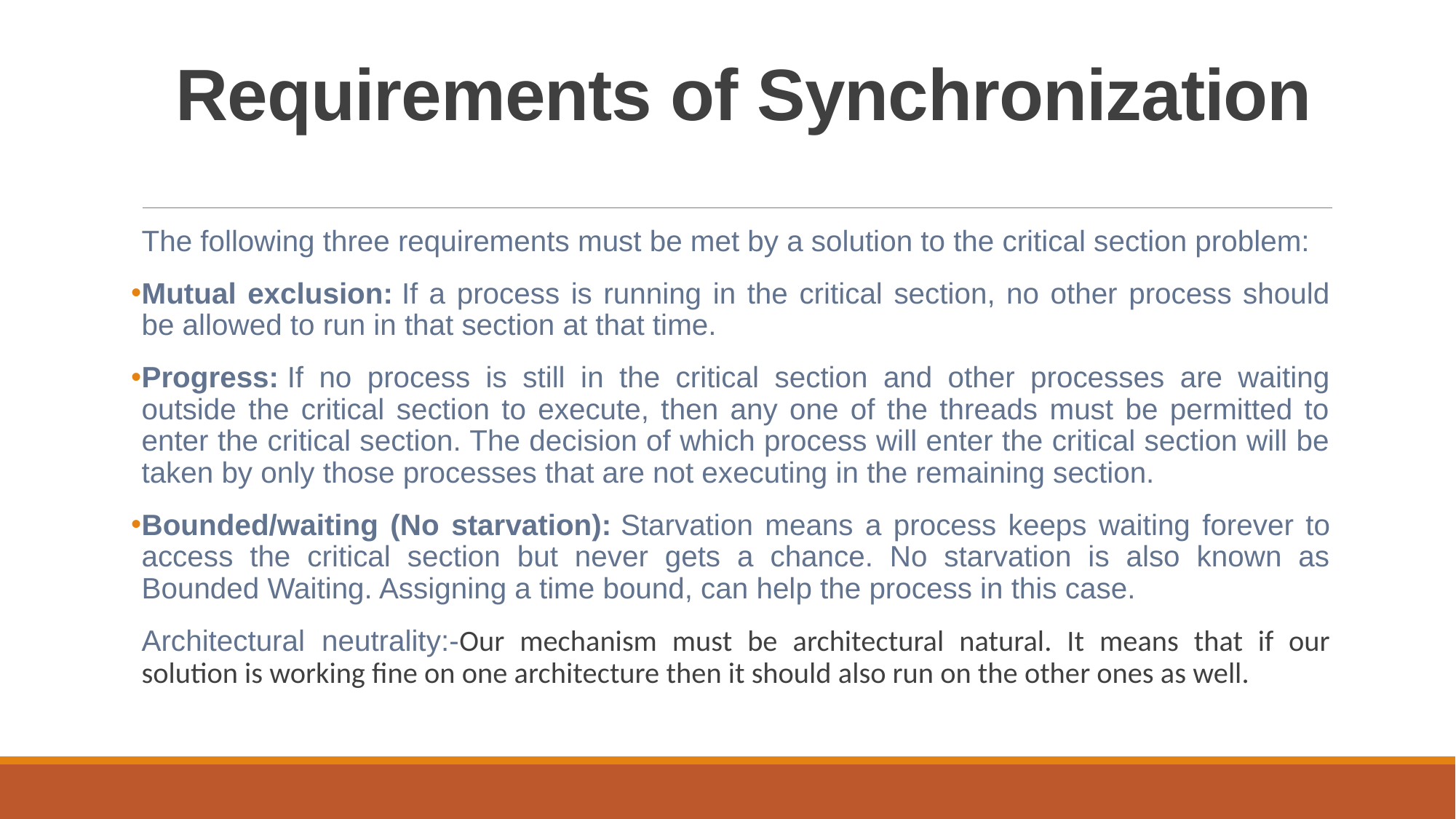

# Requirements of Synchronization
The following three requirements must be met by a solution to the critical section problem:
Mutual exclusion: If a process is running in the critical section, no other process should be allowed to run in that section at that time.
Progress: If no process is still in the critical section and other processes are waiting outside the critical section to execute, then any one of the threads must be permitted to enter the critical section. The decision of which process will enter the critical section will be taken by only those processes that are not executing in the remaining section.
Bounded/waiting (No starvation): Starvation means a process keeps waiting forever to access the critical section but never gets a chance. No starvation is also known as Bounded Waiting. Assigning a time bound, can help the process in this case.
Architectural neutrality:-Our mechanism must be architectural natural. It means that if our solution is working fine on one architecture then it should also run on the other ones as well.